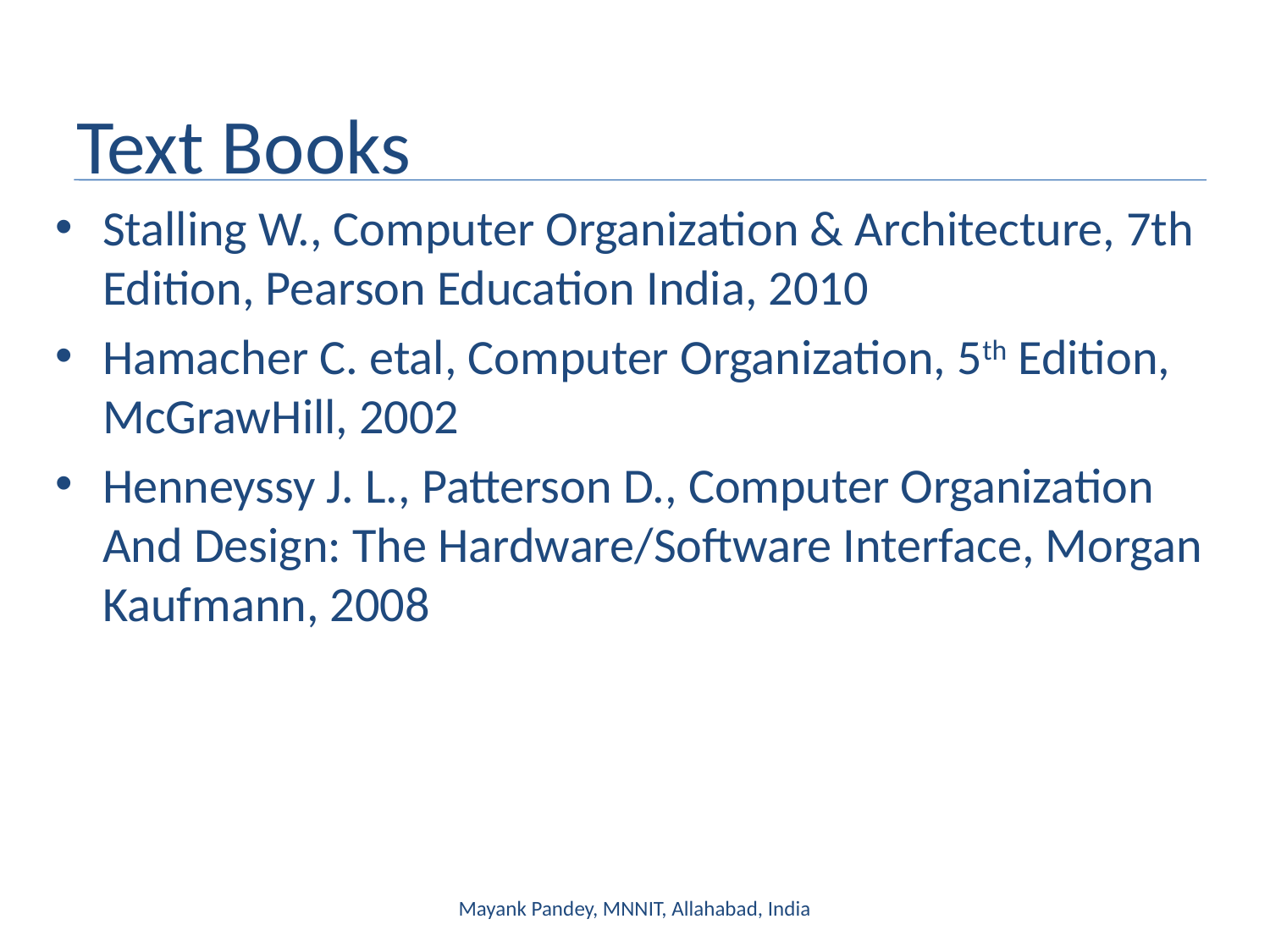

# Text Books
Stalling W., Computer Organization & Architecture, 7th Edition, Pearson Education India, 2010
Hamacher C. etal, Computer Organization, 5th Edition, McGrawHill, 2002
Henneyssy J. L., Patterson D., Computer Organization And Design: The Hardware/Software Interface, Morgan Kaufmann, 2008
Mayank Pandey, MNNIT, Allahabad, India